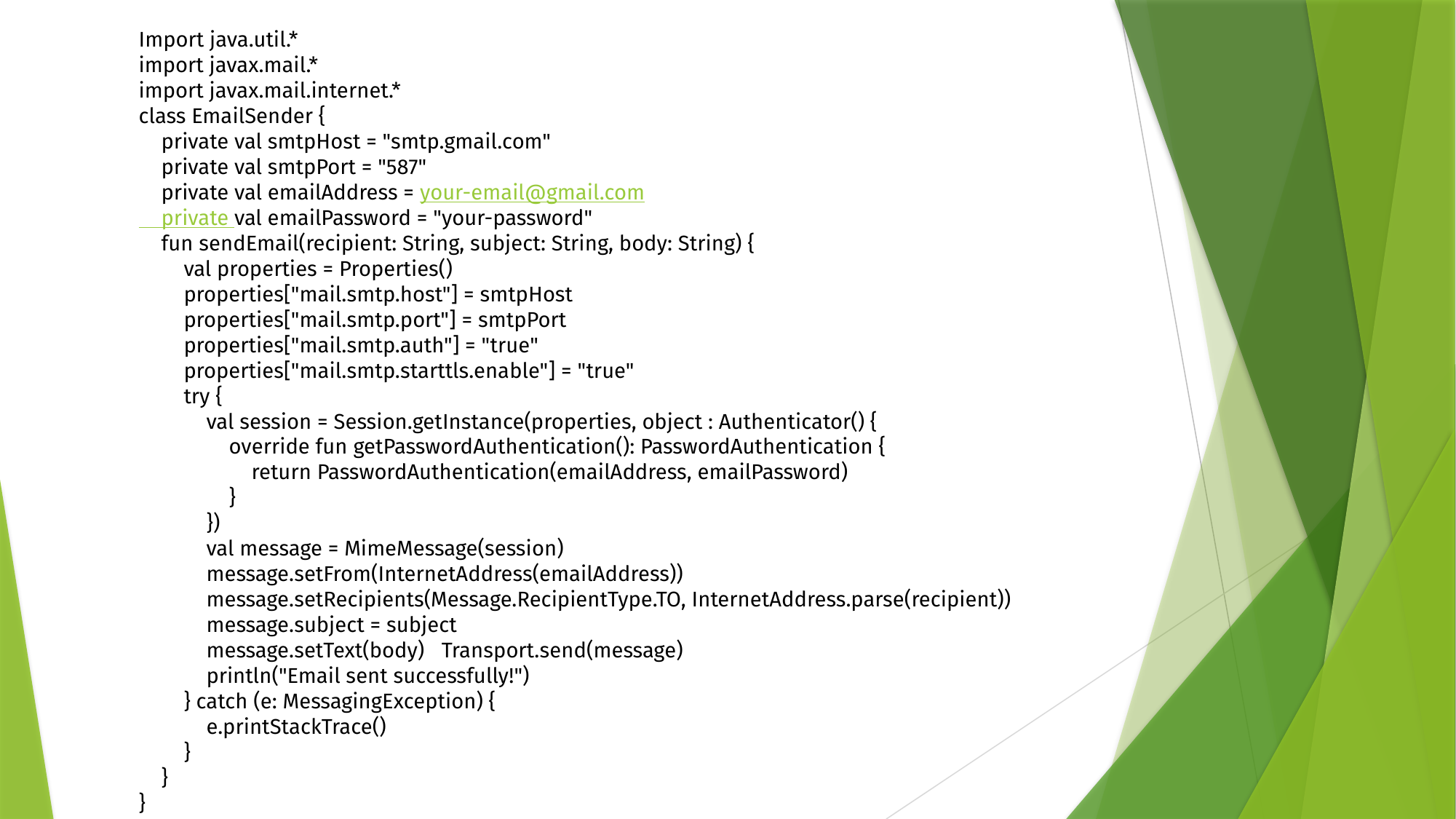

Import java.util.*
import javax.mail.*
import javax.mail.internet.*
class EmailSender {
    private val smtpHost = "smtp.gmail.com"
    private val smtpPort = "587"
    private val emailAddress = your-email@gmail.com
    private val emailPassword = "your-password"
    fun sendEmail(recipient: String, subject: String, body: String) {
        val properties = Properties()
        properties["mail.smtp.host"] = smtpHost
        properties["mail.smtp.port"] = smtpPort
        properties["mail.smtp.auth"] = "true"
        properties["mail.smtp.starttls.enable"] = "true"
        try {
            val session = Session.getInstance(properties, object : Authenticator() {
                override fun getPasswordAuthentication(): PasswordAuthentication {
                    return PasswordAuthentication(emailAddress, emailPassword)
                }
            })
            val message = MimeMessage(session)
            message.setFrom(InternetAddress(emailAddress))
            message.setRecipients(Message.RecipientType.TO, InternetAddress.parse(recipient))
            message.subject = subject
            message.setText(body)   Transport.send(message)
            println("Email sent successfully!")
        } catch (e: MessagingException) {
            e.printStackTrace()
        }
    }
}